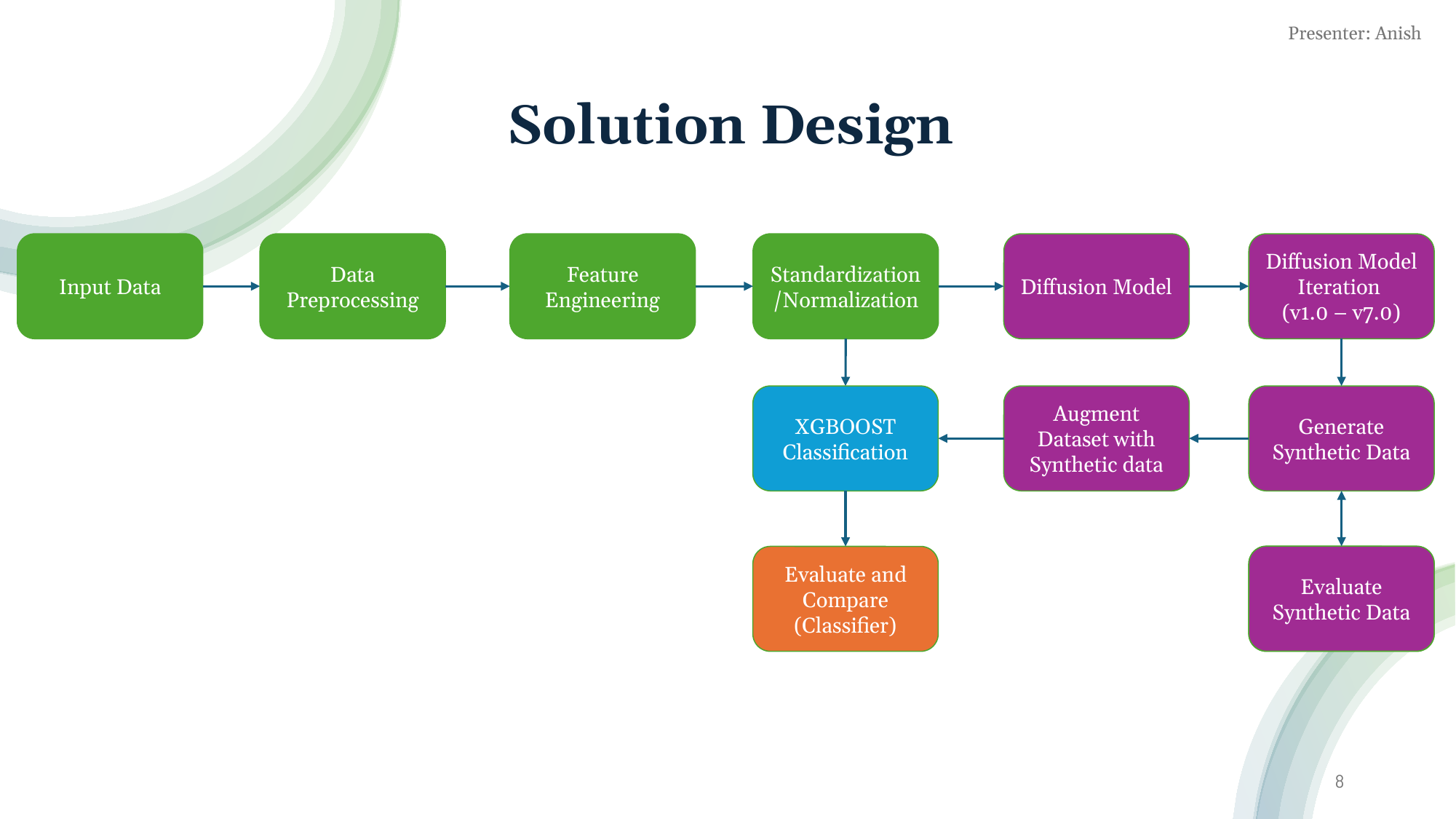

# Solution Design
Presenter: Anish
Input Data
Data Preprocessing
Feature Engineering
Standardization/Normalization
Diffusion Model
Diffusion Model Iteration
(v1.0 – v7.0)
XGBOOST Classification
Augment Dataset with Synthetic data
Generate Synthetic Data
Evaluate Synthetic Data
Evaluate and Compare (Classifier)

8